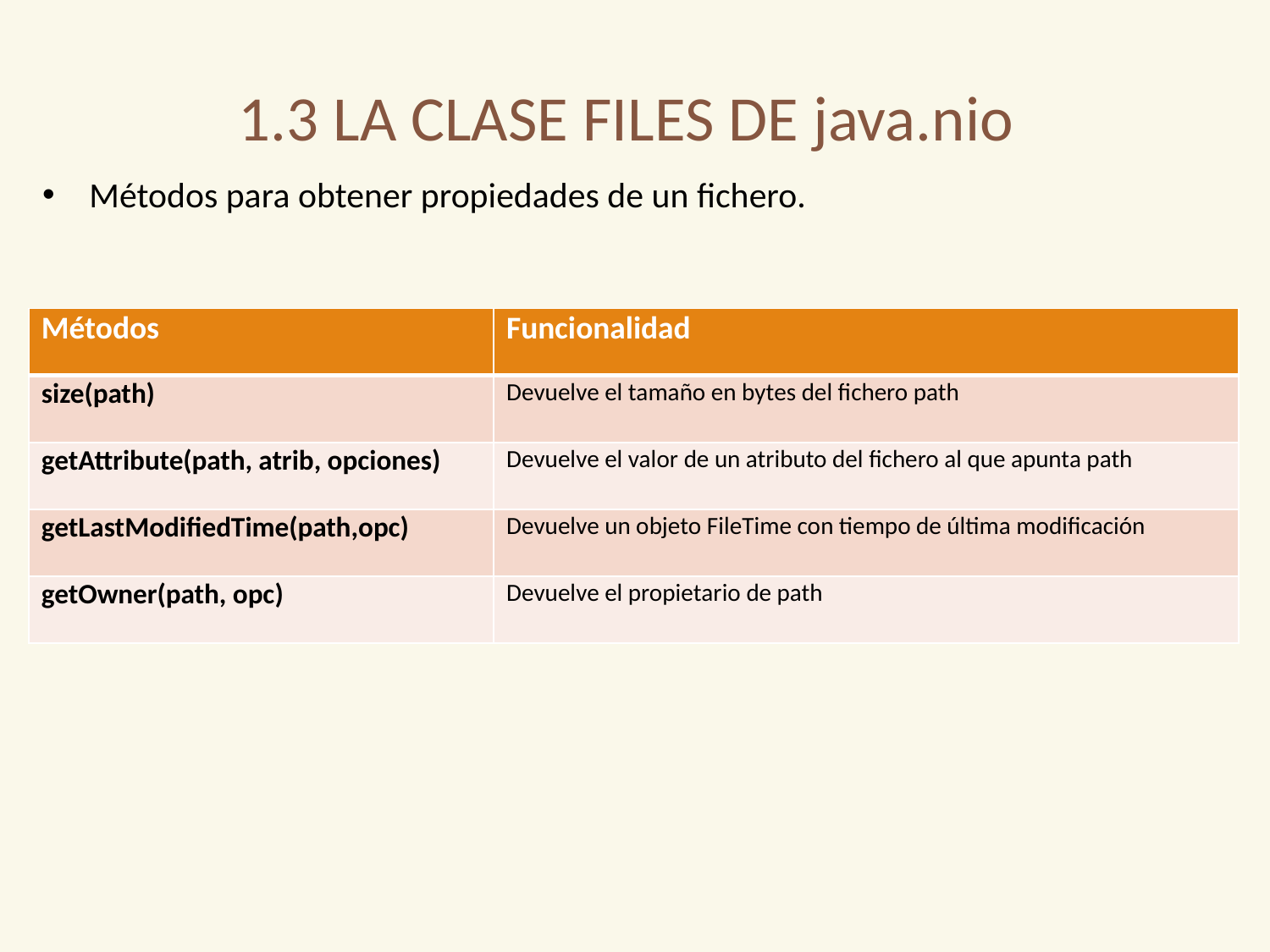

1.3 LA CLASE FILES DE java.nio
Métodos para obtener propiedades de un fichero.
| Métodos | Funcionalidad |
| --- | --- |
| size(path) | Devuelve el tamaño en bytes del fichero path |
| getAttribute(path, atrib, opciones) | Devuelve el valor de un atributo del fichero al que apunta path |
| getLastModifiedTime(path,opc) | Devuelve un objeto FileTime con tiempo de última modificación |
| getOwner(path, opc) | Devuelve el propietario de path |